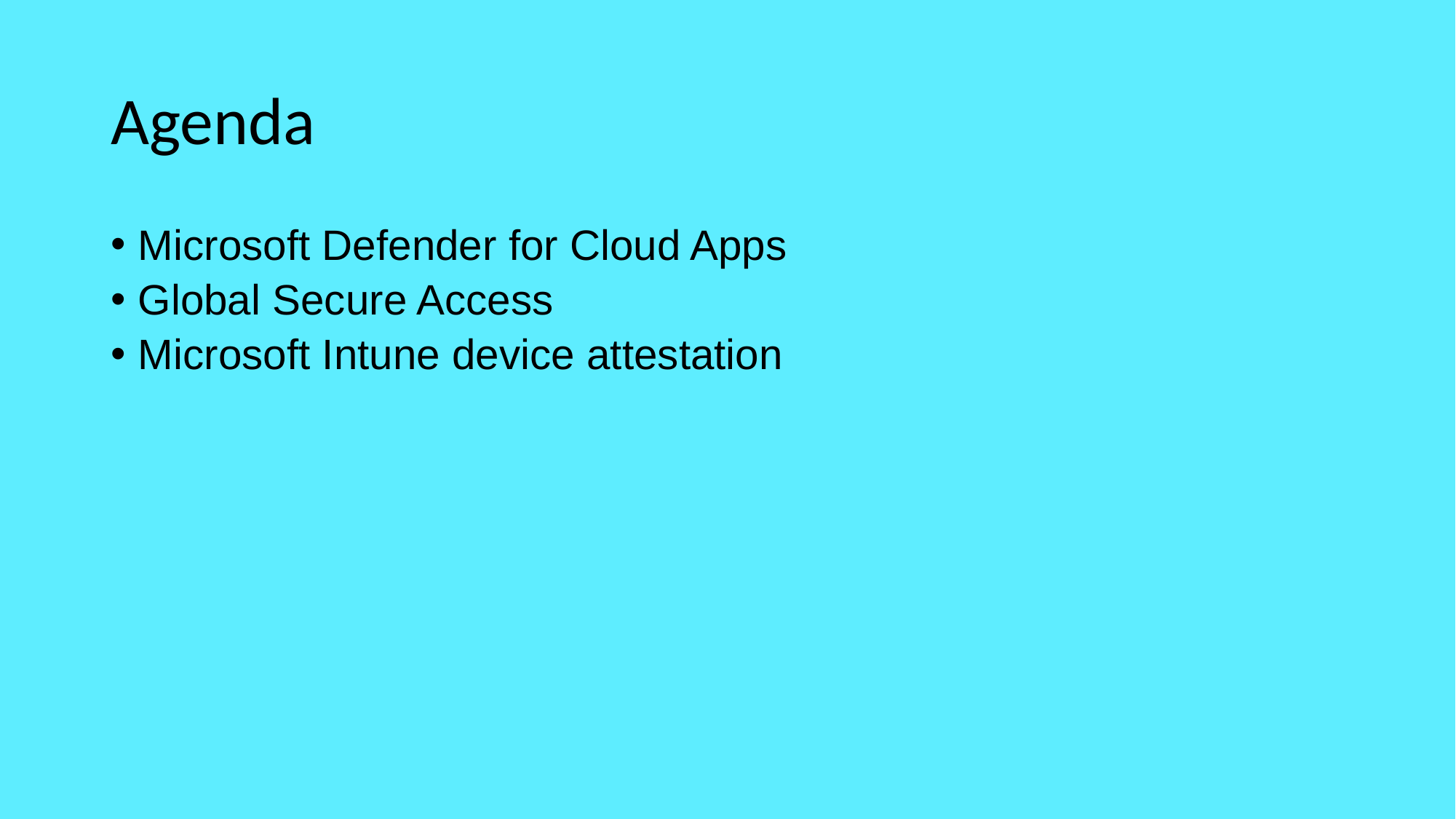

# Agenda
Microsoft Defender for Cloud Apps
Global Secure Access
Microsoft Intune device attestation